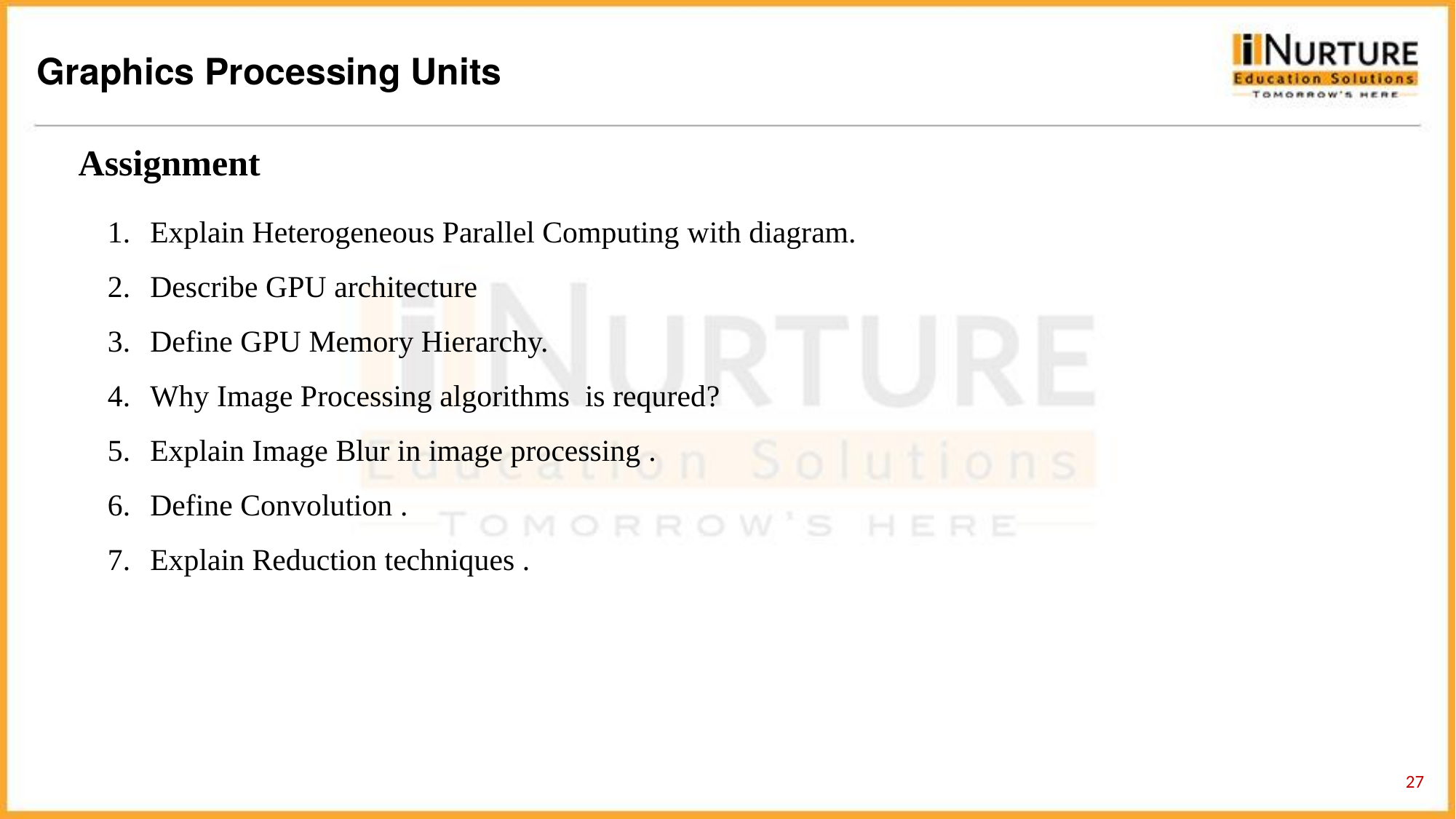

Graphics Processing Units
Assignment
Explain Heterogeneous Parallel Computing with diagram.
Describe GPU architecture
Define GPU Memory Hierarchy.
Why Image Processing algorithms  is requred?
Explain Image Blur in image processing .
Define Convolution .
Explain Reduction techniques .

27